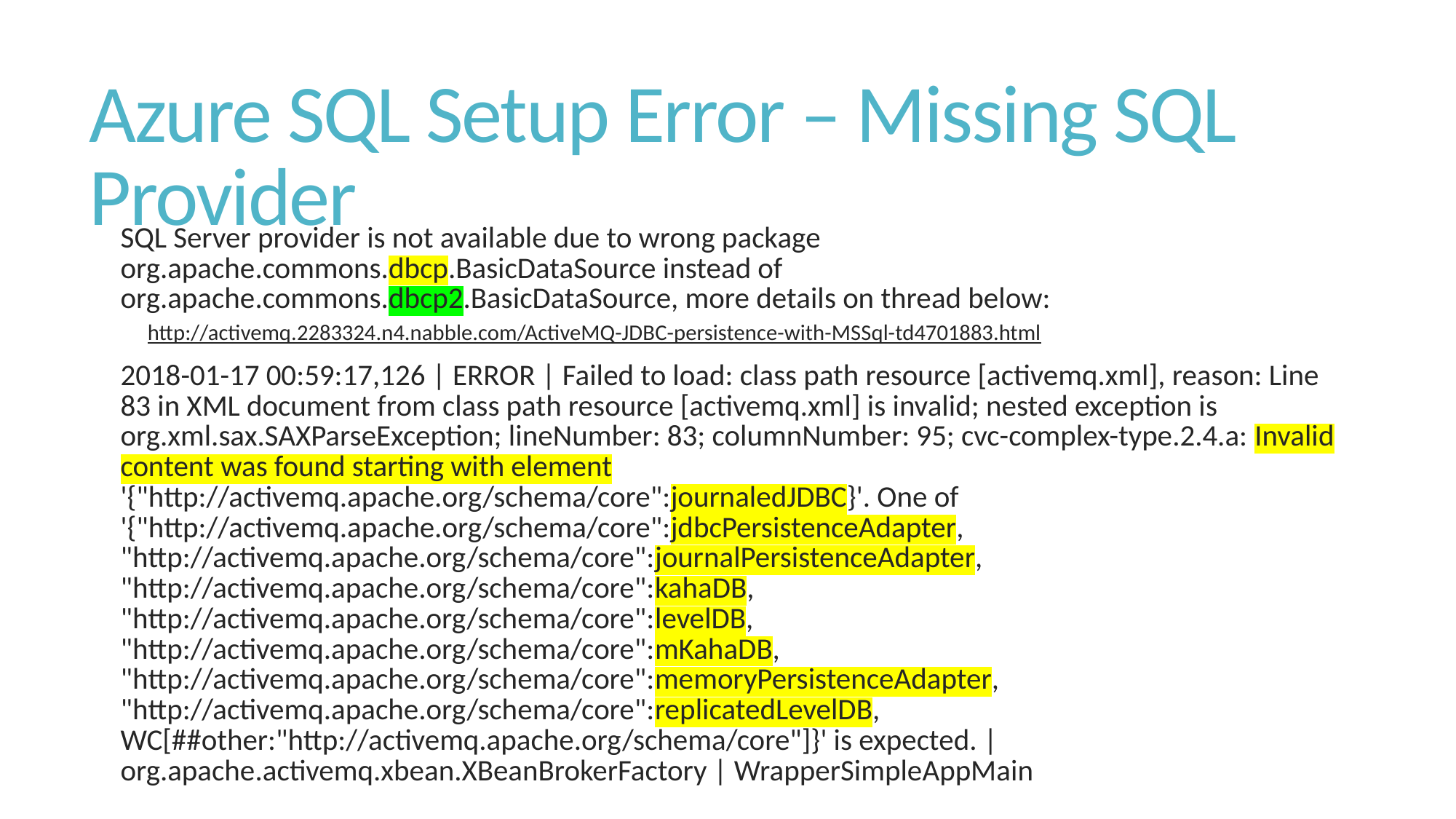

# Azure SQL Setup Error – Missing SQL Provider
SQL Server provider is not available due to wrong package org.apache.commons.dbcp.BasicDataSource instead of org.apache.commons.dbcp2.BasicDataSource, more details on thread below:
http://activemq.2283324.n4.nabble.com/ActiveMQ-JDBC-persistence-with-MSSql-td4701883.html
2018-01-17 00:59:17,126 | ERROR | Failed to load: class path resource [activemq.xml], reason: Line 83 in XML document from class path resource [activemq.xml] is invalid; nested exception is org.xml.sax.SAXParseException; lineNumber: 83; columnNumber: 95; cvc-complex-type.2.4.a: Invalid content was found starting with element '{"http://activemq.apache.org/schema/core":journaledJDBC}'. One of '{"http://activemq.apache.org/schema/core":jdbcPersistenceAdapter, "http://activemq.apache.org/schema/core":journalPersistenceAdapter, "http://activemq.apache.org/schema/core":kahaDB, "http://activemq.apache.org/schema/core":levelDB, "http://activemq.apache.org/schema/core":mKahaDB, "http://activemq.apache.org/schema/core":memoryPersistenceAdapter, "http://activemq.apache.org/schema/core":replicatedLevelDB, WC[##other:"http://activemq.apache.org/schema/core"]}' is expected. | org.apache.activemq.xbean.XBeanBrokerFactory | WrapperSimpleAppMain